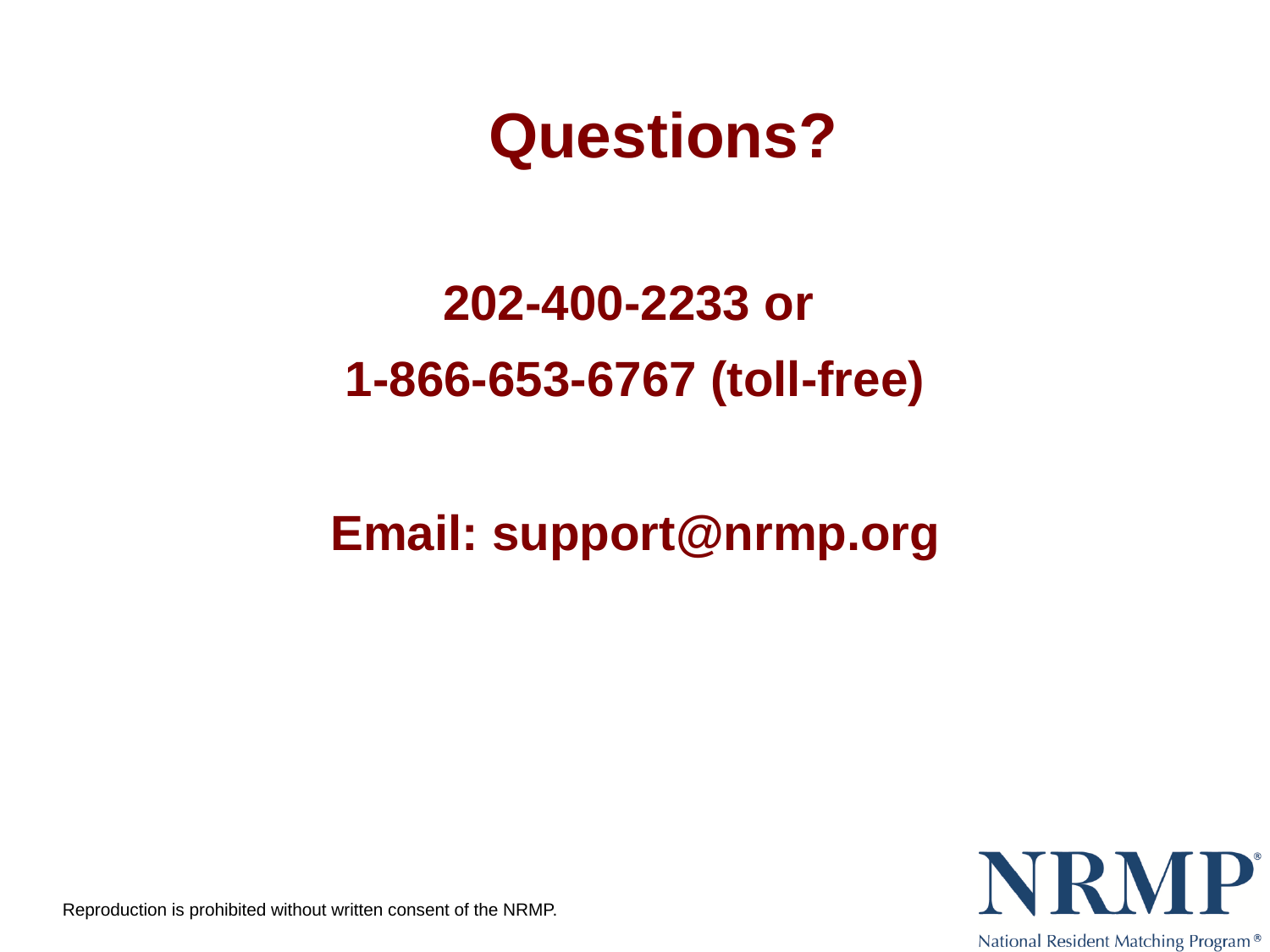

# Questions?

202-400-2233 or
1-866-653-6767 (toll-free)

Email: support@nrmp.org